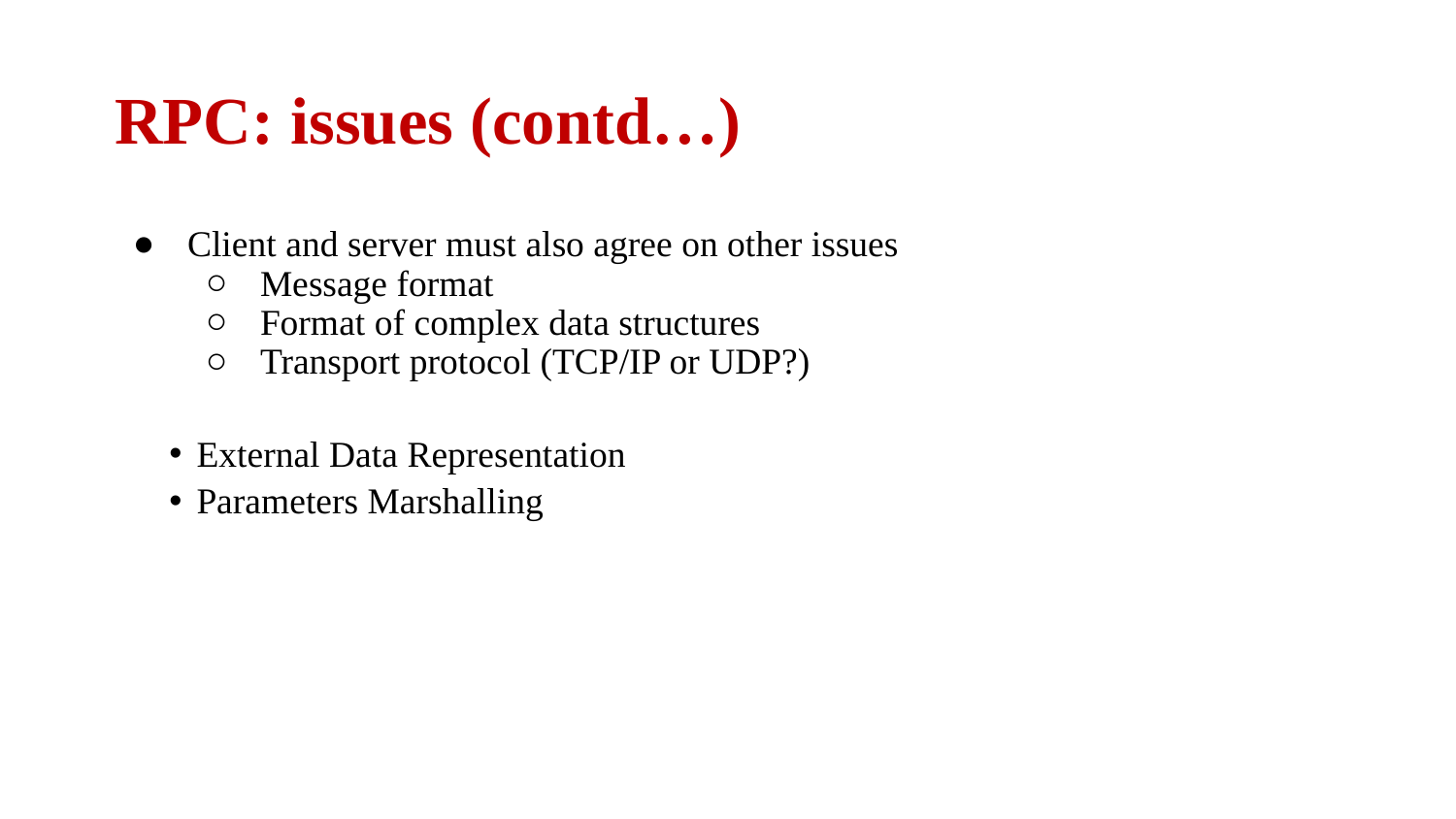

# RPC: issues (contd…)
Client and server must also agree on other issues
Message format
Format of complex data structures
Transport protocol (TCP/IP or UDP?)

External Data Representation
Parameters Marshalling